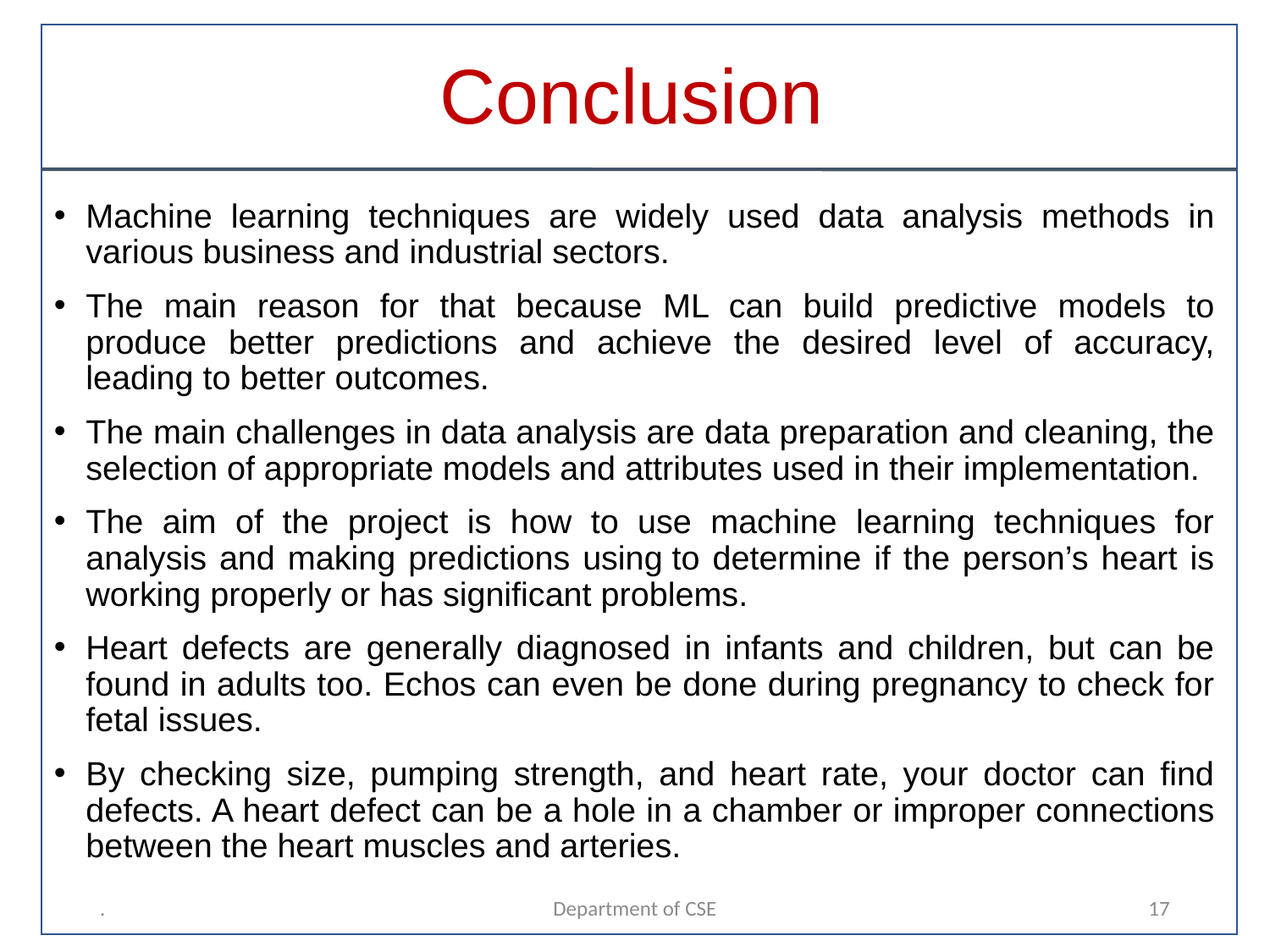

# Conclusion
Machine learning techniques are widely used data analysis methods in various business and industrial sectors.
The main reason for that because ML can build predictive models to produce better predictions and achieve the desired level of accuracy, leading to better outcomes.
The main challenges in data analysis are data preparation and cleaning, the selection of appropriate models and attributes used in their implementation.
The aim of the project is how to use machine learning techniques for analysis and making predictions using to determine if the person’s heart is working properly or has significant problems.
Heart defects are generally diagnosed in infants and children, but can be found in adults too. Echos can even be done during pregnancy to check for fetal issues.
By checking size, pumping strength, and heart rate, your doctor can find defects. A heart defect can be a hole in a chamber or improper connections between the heart muscles and arteries.

.
Department of CSE
17